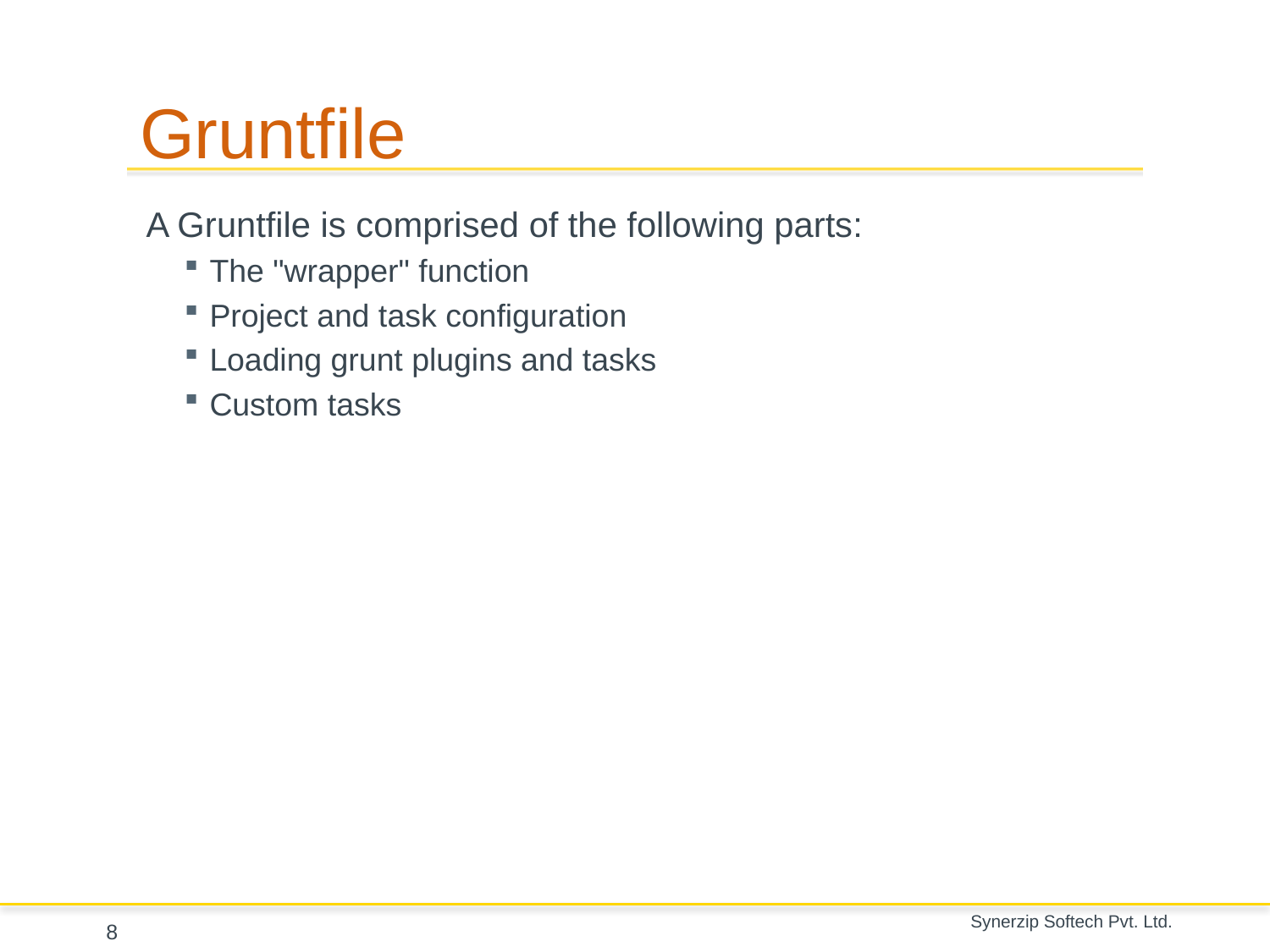

# Gruntfile
A Gruntfile is comprised of the following parts:
The "wrapper" function
Project and task configuration
Loading grunt plugins and tasks
Custom tasks
8
Synerzip Softech Pvt. Ltd.